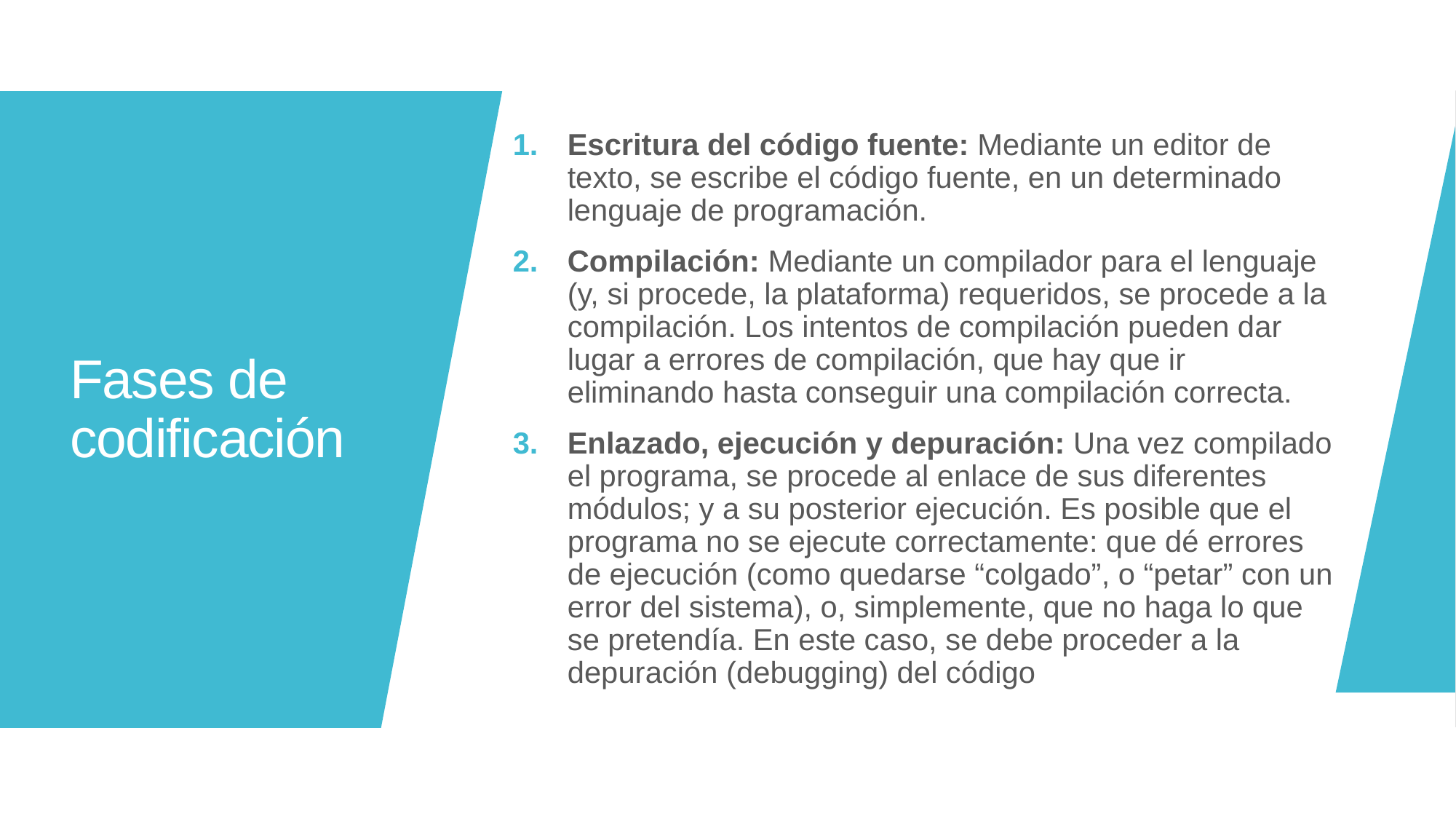

Escritura del código fuente: Mediante un editor de texto, se escribe el código fuente, en un determinado lenguaje de programación.
Compilación: Mediante un compilador para el lenguaje (y, si procede, la plataforma) requeridos, se procede a la compilación. Los intentos de compilación pueden dar lugar a errores de compilación, que hay que ir eliminando hasta conseguir una compilación correcta.
Enlazado, ejecución y depuración: Una vez compilado el programa, se procede al enlace de sus diferentes módulos; y a su posterior ejecución. Es posible que el programa no se ejecute correctamente: que dé errores de ejecución (como quedarse “colgado”, o “petar” con un error del sistema), o, simplemente, que no haga lo que se pretendía. En este caso, se debe proceder a la depuración (debugging) del código

# Fases de codificación